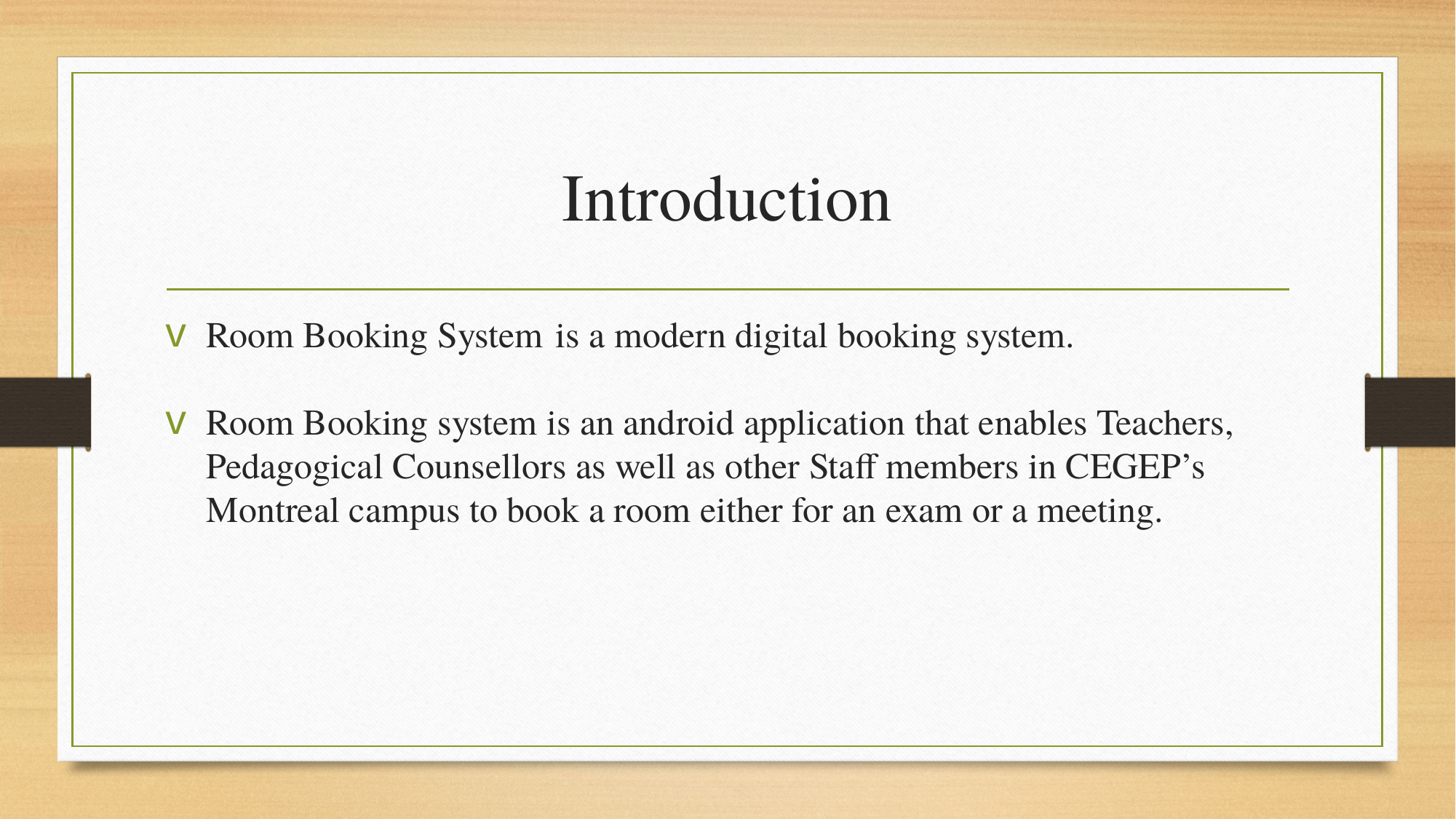

# Introduction
Room Booking System is a modern digital booking system.

Room Booking system is an android application that enables Teachers,  Pedagogical Counsellors as well as other Staff members in CEGEP’s Montreal campus to book a room either for an exam or a meeting.